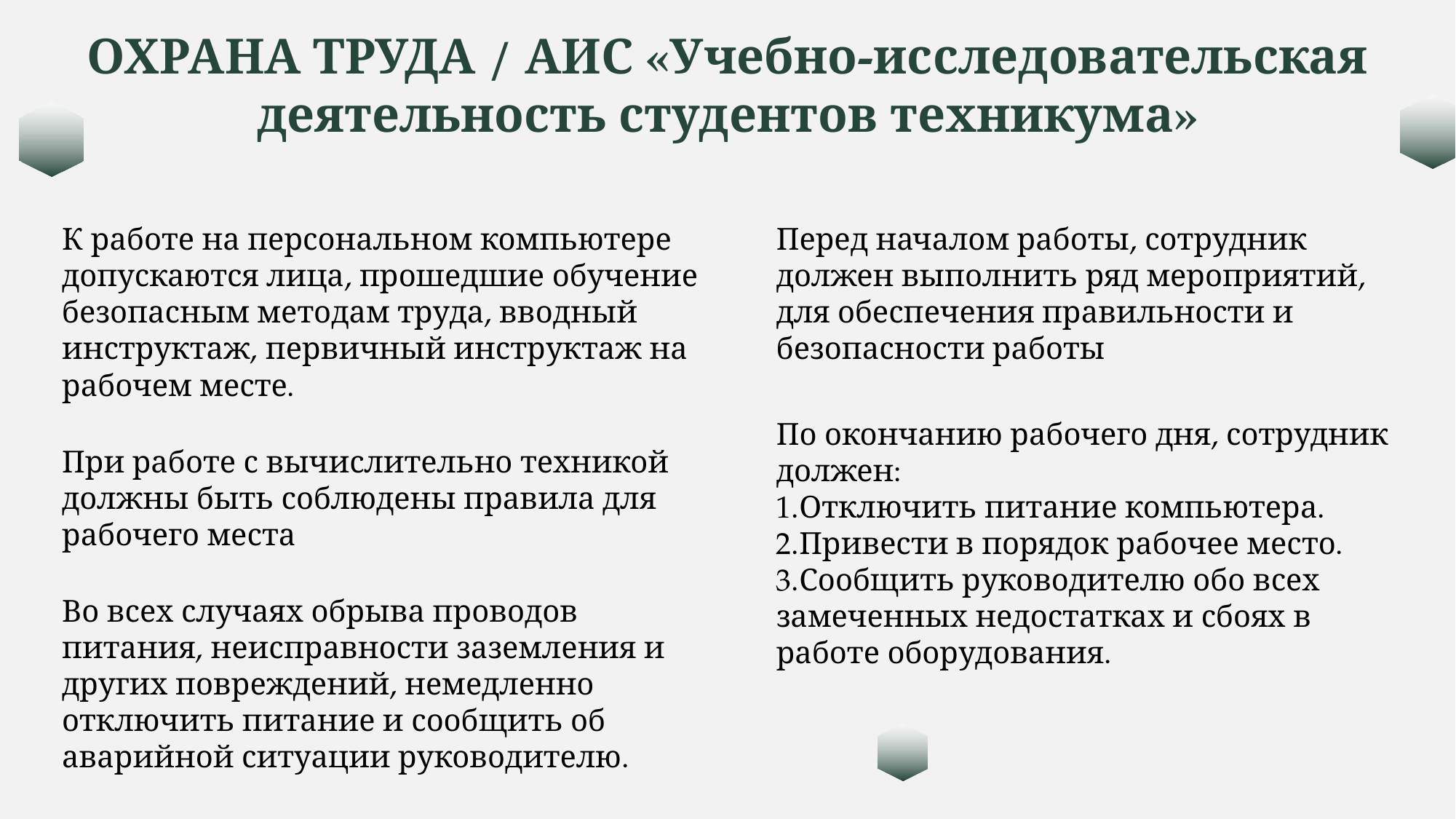

ОХРАНА ТРУДА / АИС «Учебно-исследовательская деятельность студентов техникума»

К работе на персональном компьютере допускаются лица, прошедшие обучение безопасным методам труда, вводный инструктаж, первичный инструктаж на рабочем месте.
Перед началом работы, сотрудник должен выполнить ряд мероприятий, для обеспечения правильности и безопасности работы
По окончанию рабочего дня, сотрудник должен:
Отключить питание компьютера.
Привести в порядок рабочее место.
Сообщить руководителю обо всех замеченных недостатках и сбоях в работе оборудования.
При работе с вычислительно техникой должны быть соблюдены правила для рабочего места
Во всех случаях обрыва проводов питания, неисправности заземления и других повреждений, немедленно отключить питание и сообщить об аварийной ситуации руководителю.